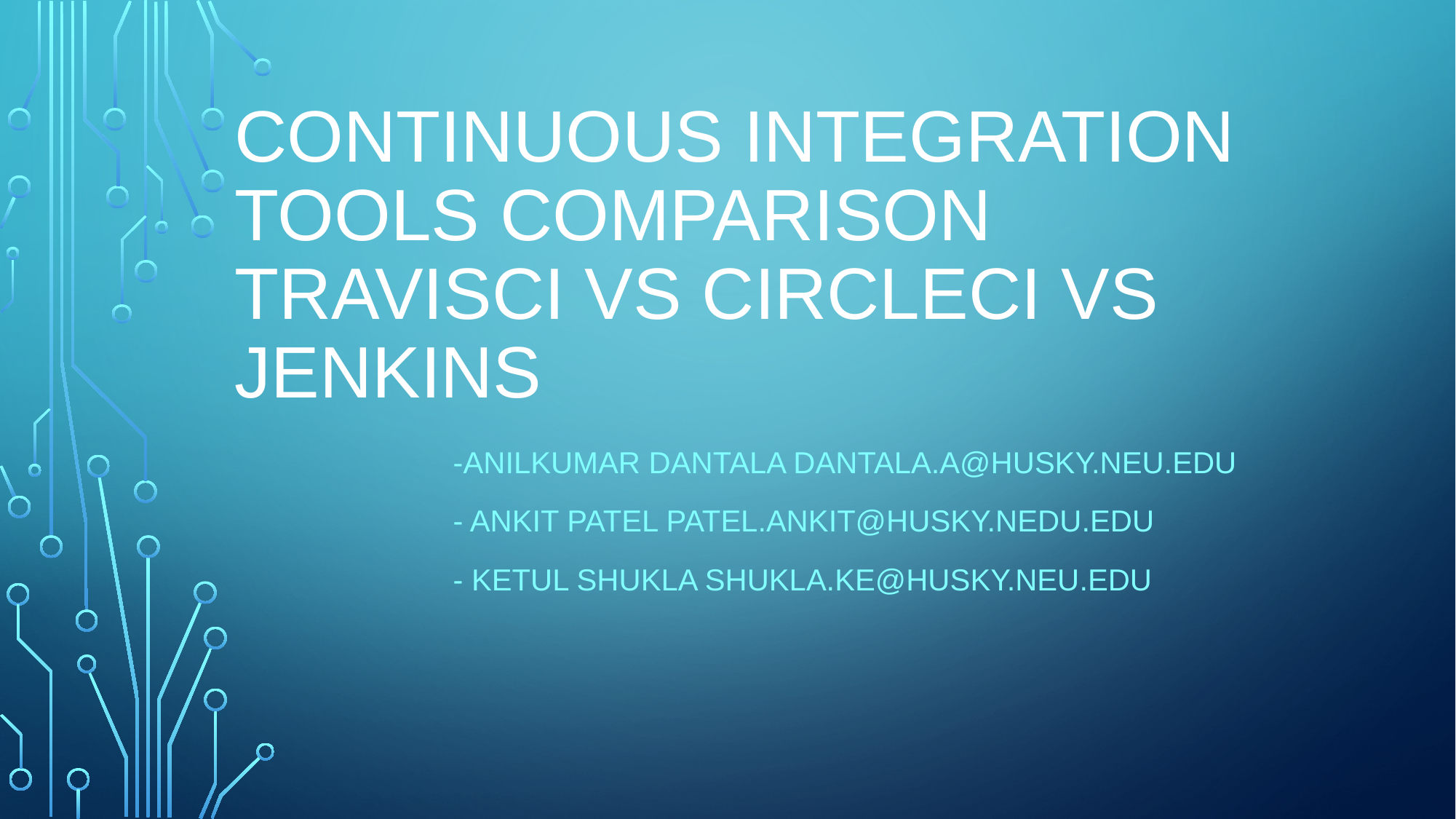

# Continuous Integration Tools Comparison TravisCI VS CircleCI VS Jenkins
		-Anilkumar Dantala dantala.a@husky.neu.edu
		- Ankit Patel patel.ankit@husky.nedu.edu
		- Ketul Shukla Shukla.kE@HUSKY.NEU.EDU